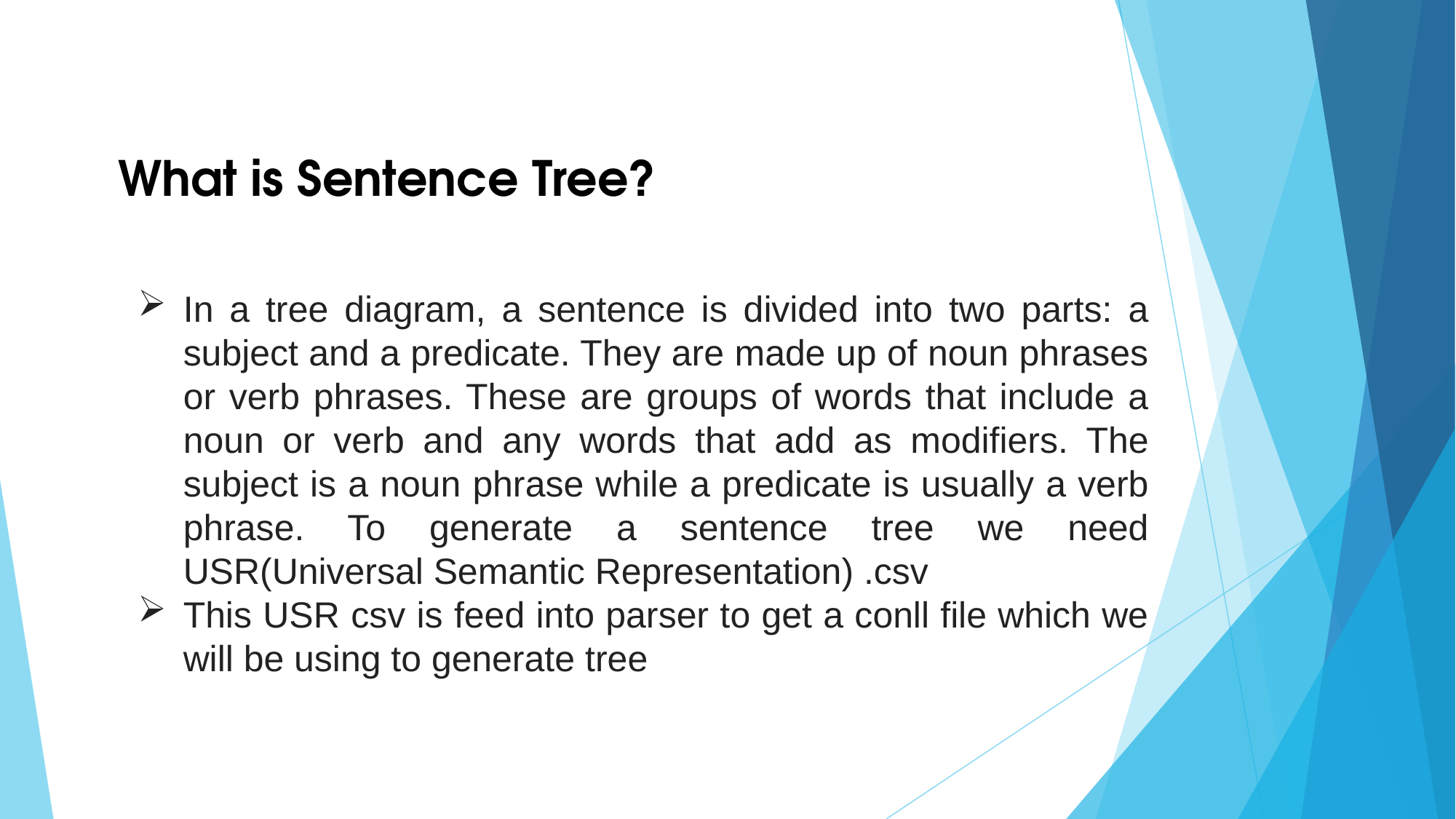

What is Sentence Tree?
In a tree diagram, a sentence is divided into two parts: a subject and a predicate. They are made up of noun phrases or verb phrases. These are groups of words that include a noun or verb and any words that add as modifiers. The subject is a noun phrase while a predicate is usually a verb phrase. To generate a sentence tree we need USR(Universal Semantic Representation) .csv
This USR csv is feed into parser to get a conll file which we will be using to generate tree